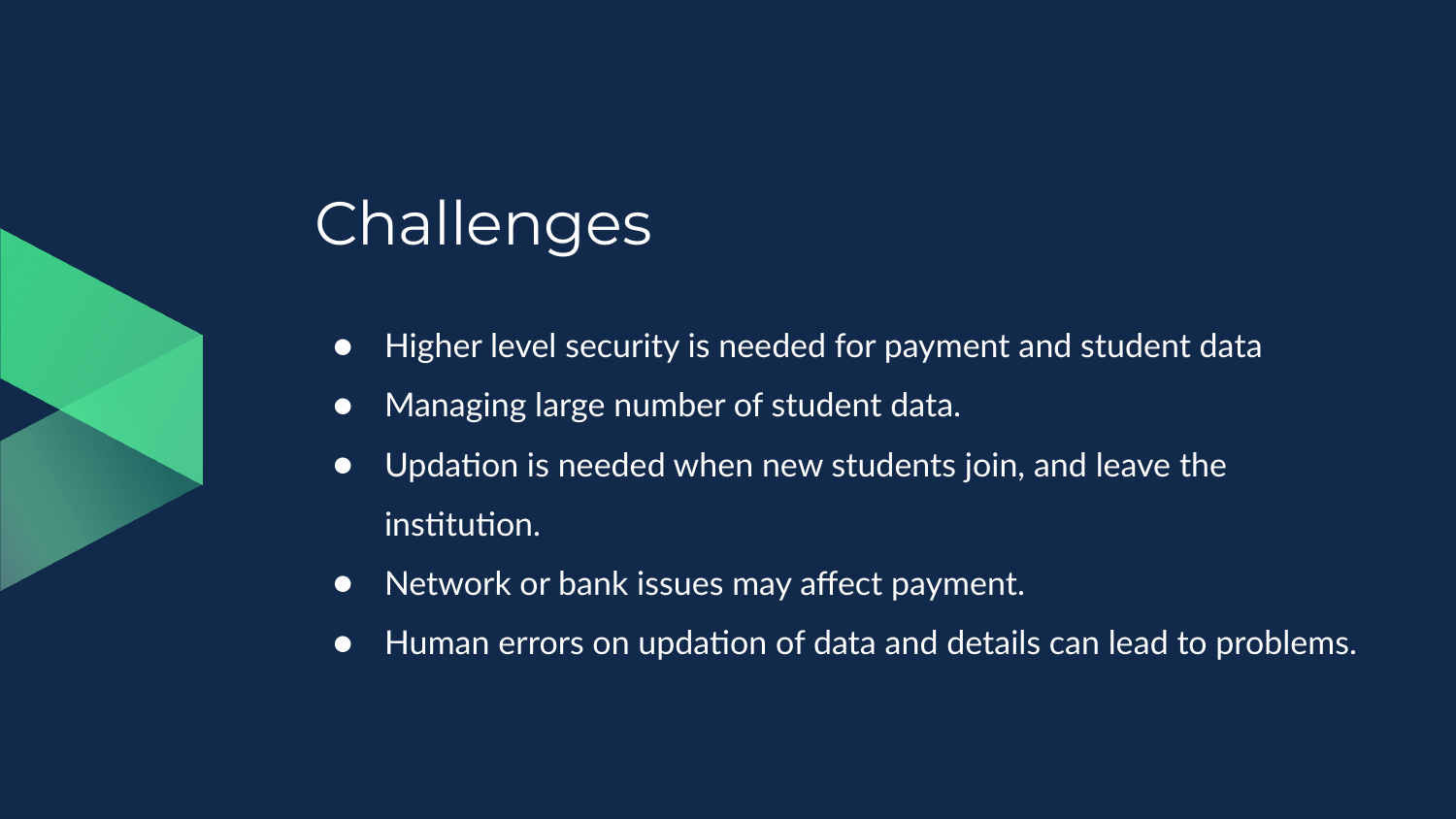

# Challenges
Higher level security is needed for payment and student data
Managing large number of student data.
Updation is needed when new students join, and leave the institution.
Network or bank issues may affect payment.
Human errors on updation of data and details can lead to problems.